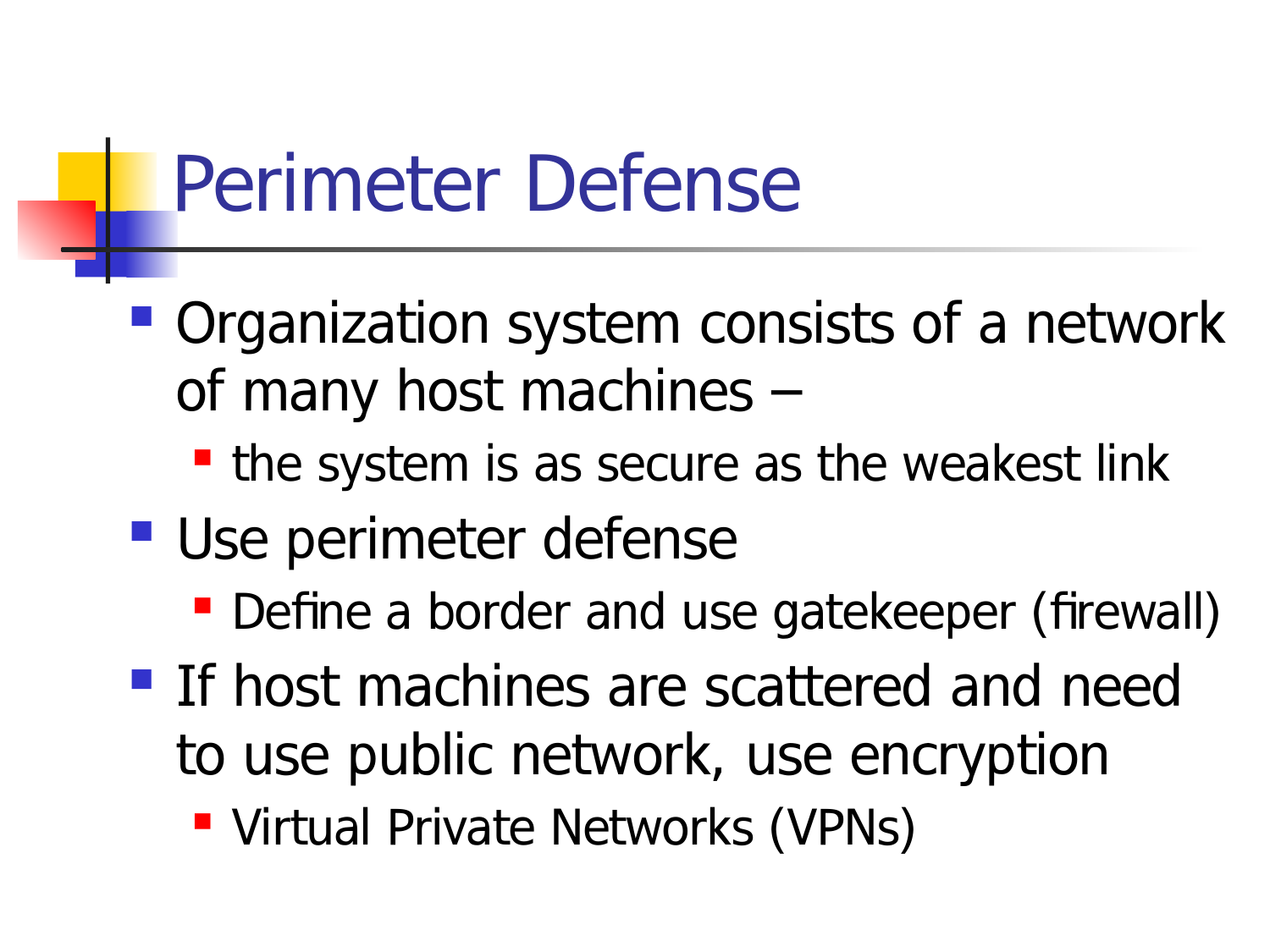

# Perimeter Defense
Organization system consists of a network of many host machines –
the system is as secure as the weakest link
Use perimeter defense
Define a border and use gatekeeper (firewall)
If host machines are scattered and need to use public network, use encryption
Virtual Private Networks (VPNs)